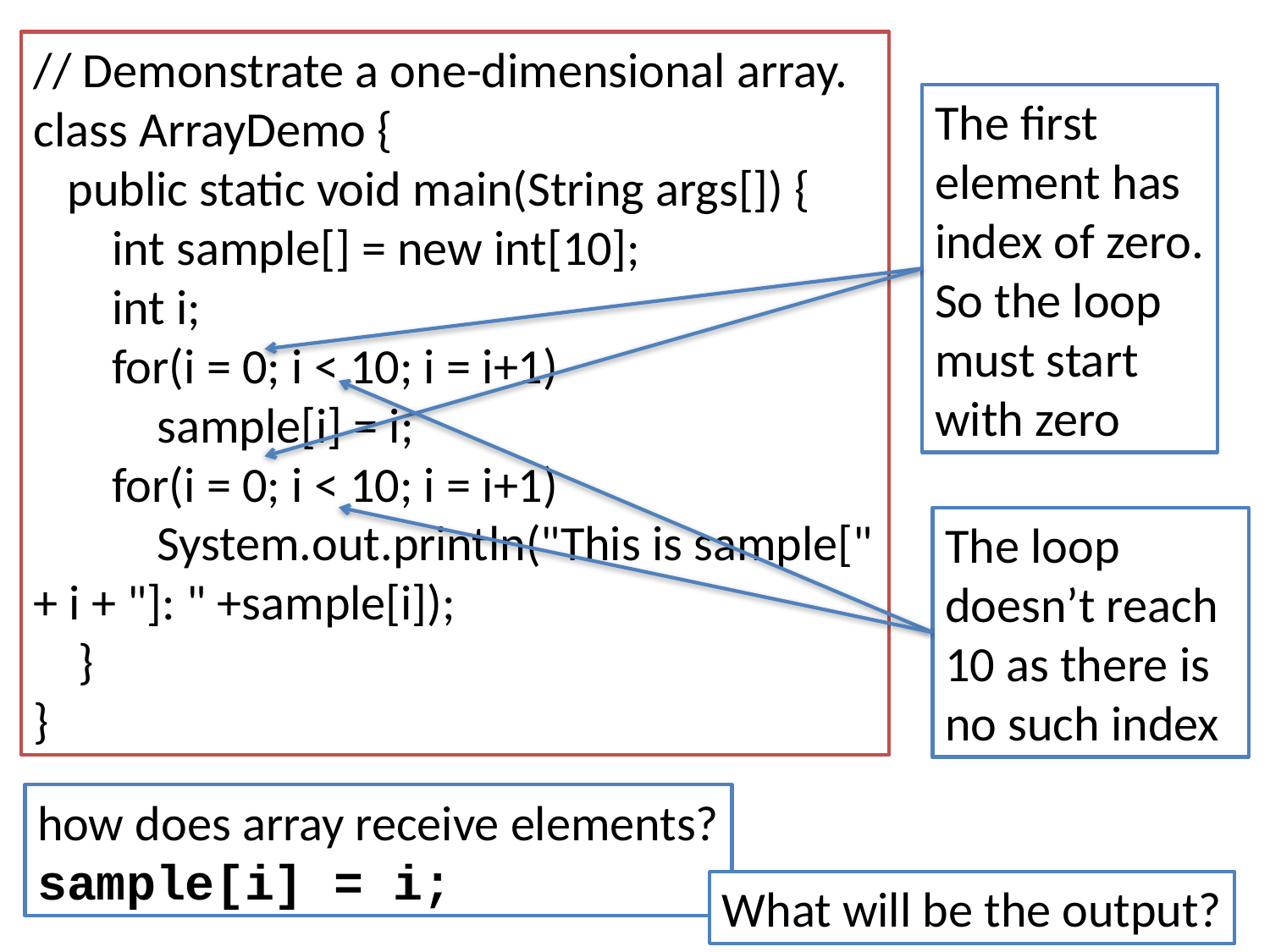

// Demonstrate a one-dimensional array.
class ArrayDemo {
   public static void main(String args[]) {
       int sample[] = new int[10];
       int i;
       for(i = 0; i < 10; i = i+1)
           sample[i] = i;
       for(i = 0; i < 10; i = i+1)
           System.out.println("This is sample[" + i + "]: " +sample[i]);
    }
}
The first element has index of zero. So the loop must start with zero
The loop doesn’t reach 10 as there is no such index
how does array receive elements?
sample[i] = i;
What will be the output?